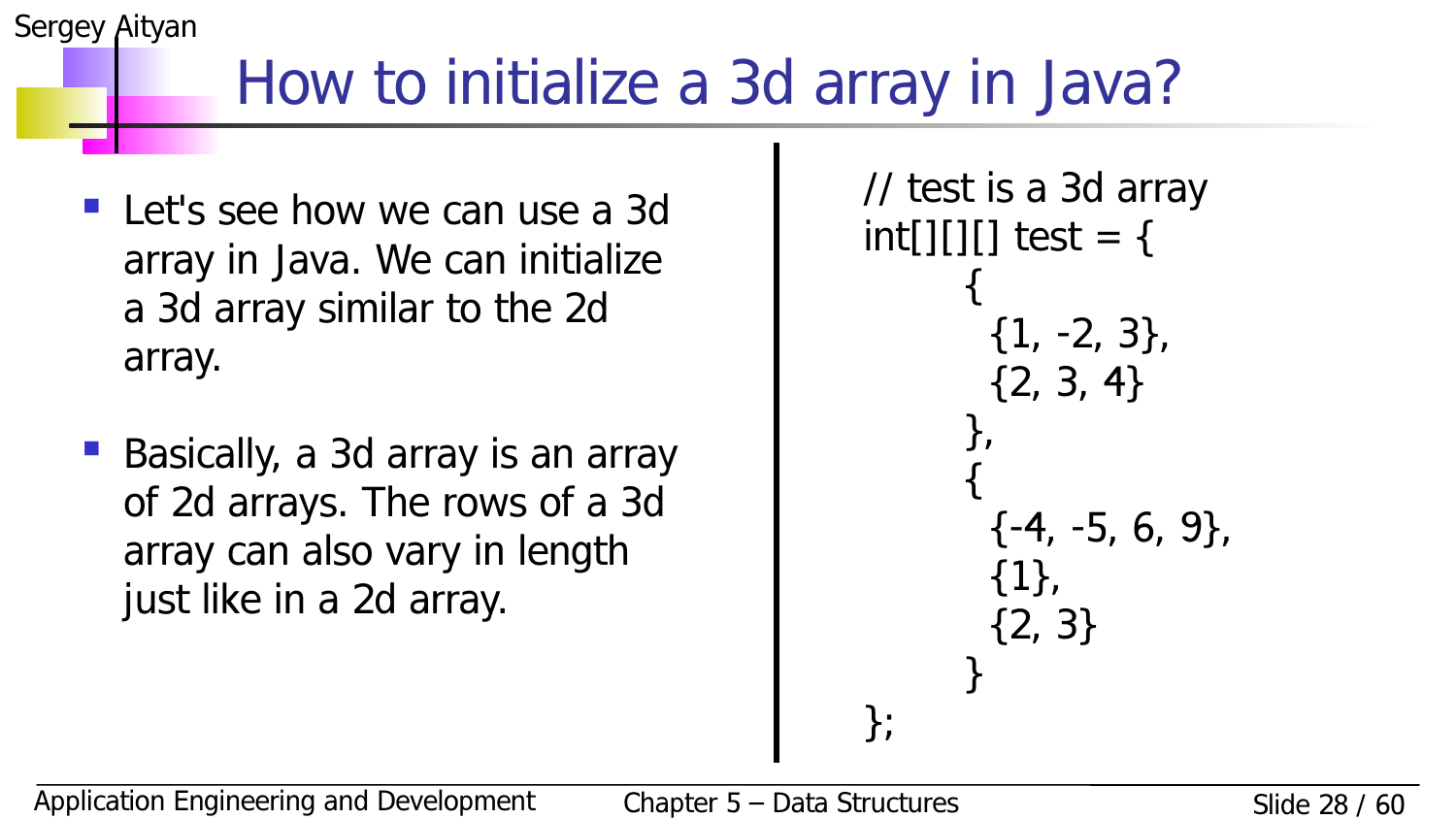

# How to initialize a 3d array in Java?
// test is a 3d array
int[][][] test = {
        {
          {1, -2, 3},
          {2, 3, 4}
        },
        {
          {-4, -5, 6, 9},
          {1},
          {2, 3}
        }
};

Let's see how we can use a 3d array in Java. We can initialize a 3d array similar to the 2d array.

Basically, a 3d array is an array of 2d arrays. The rows of a 3d array can also vary in length just like in a 2d array.